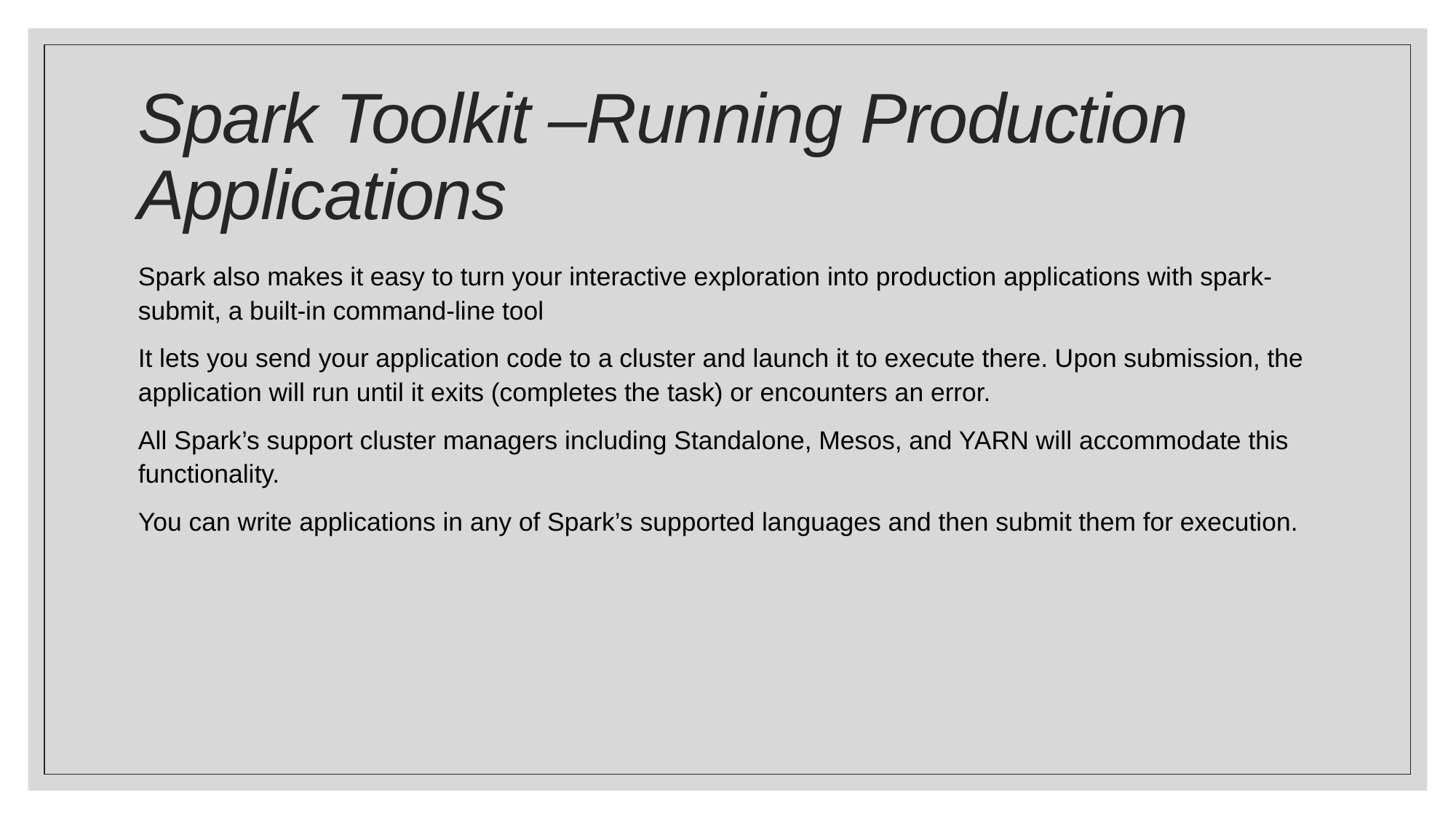

# Spark Toolkit –Running Production Applications
Spark also makes it easy to turn your interactive exploration into production applications with spark-submit, a built-in command-line tool
It lets you send your application code to a cluster and launch it to execute there. Upon submission, the application will run until it exits (completes the task) or encounters an error.
All Spark’s support cluster managers including Standalone, Mesos, and YARN will accommodate this functionality.
You can write applications in any of Spark’s supported languages and then submit them for execution.